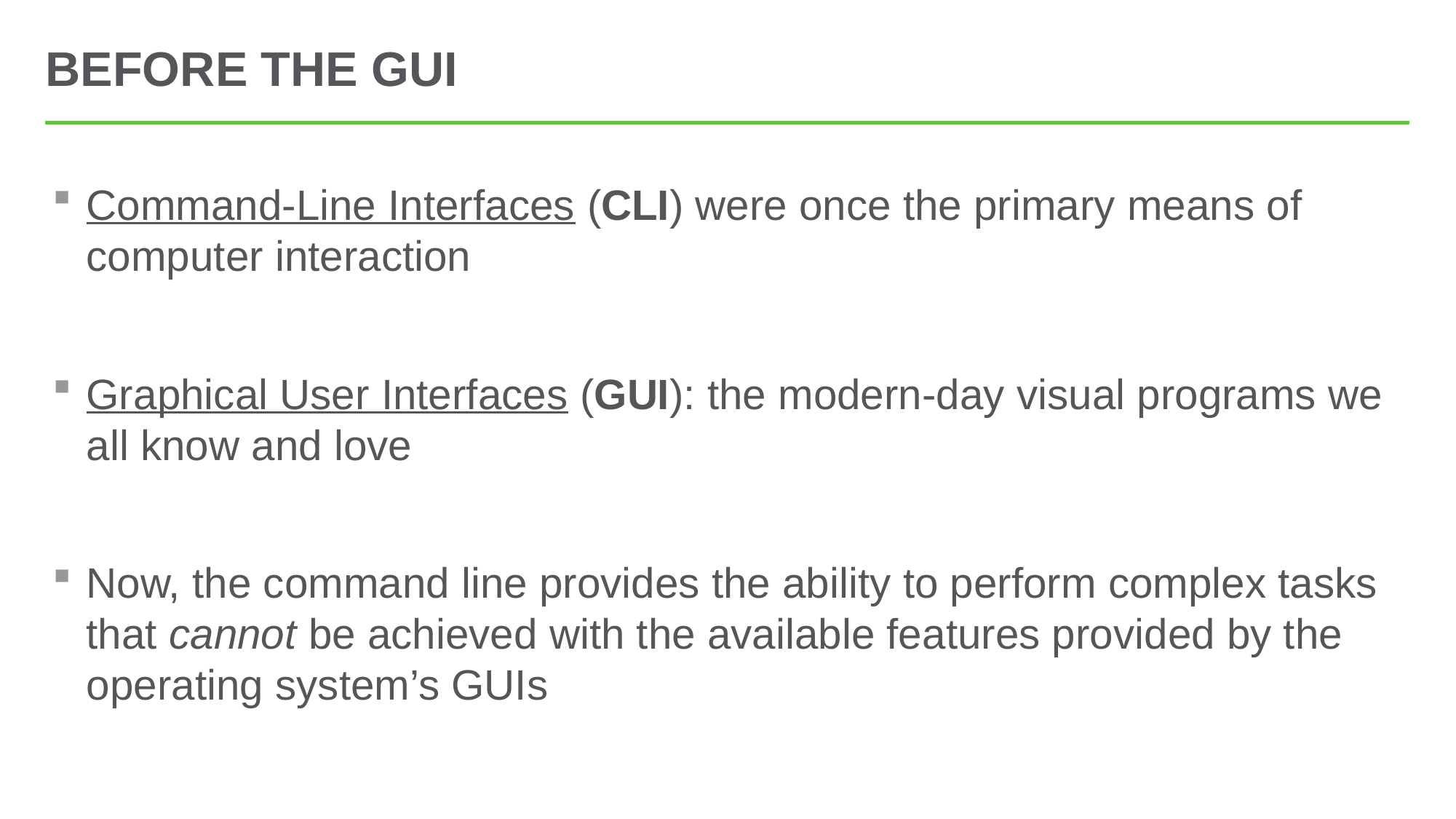

# Before The Gui
Command-Line Interfaces (CLI) were once the primary means of computer interaction

Graphical User Interfaces (GUI): the modern-day visual programs we all know and love

Now, the command line provides the ability to perform complex tasks that cannot be achieved with the available features provided by the operating system’s GUIs